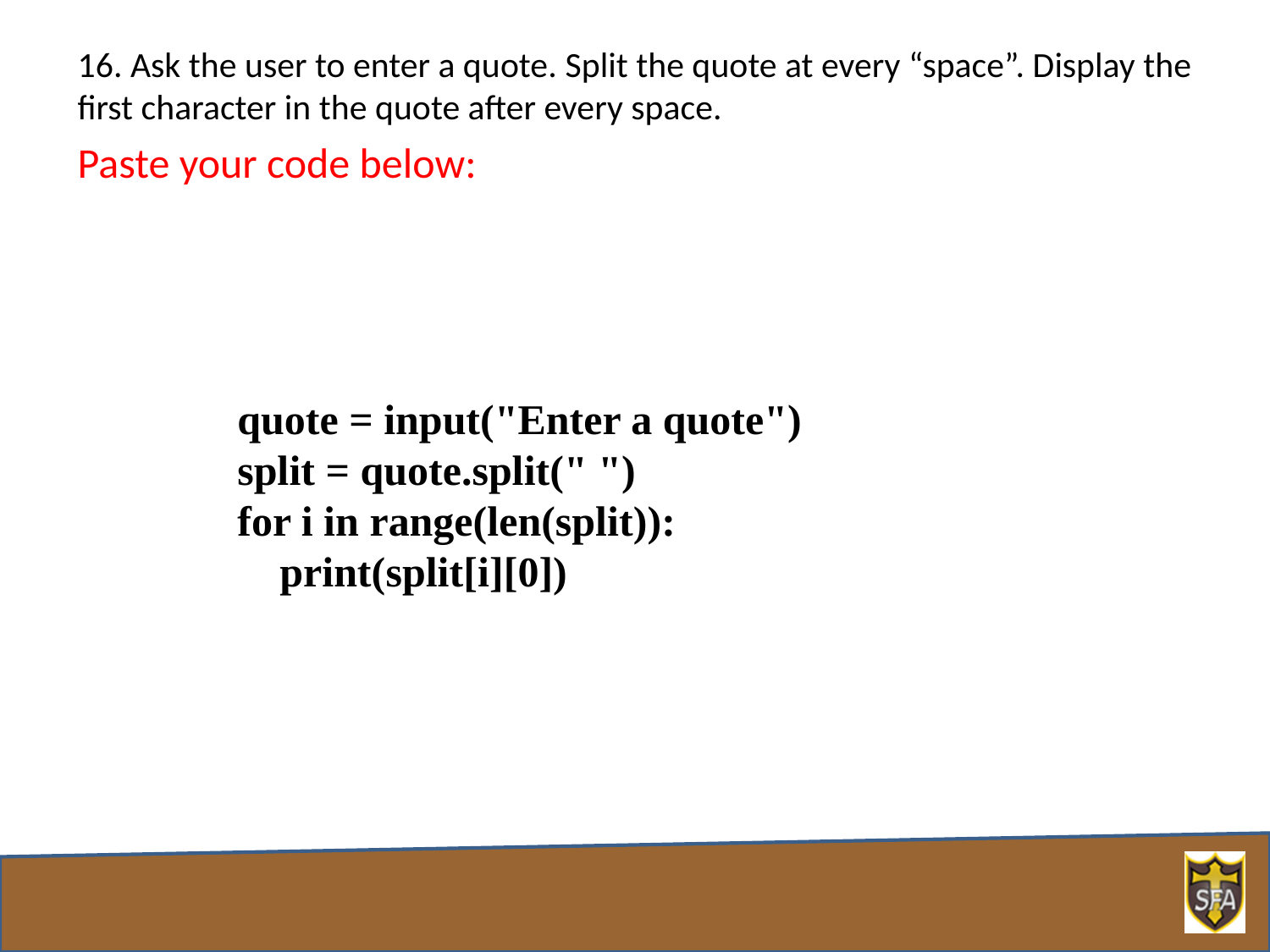

16. Ask the user to enter a quote. Split the quote at every “space”. Display the first character in the quote after every space.
Paste your code below:

quote = input("Enter a quote")
split = quote.split(" ")
for i in range(len(split)):
    print(split[i][0])